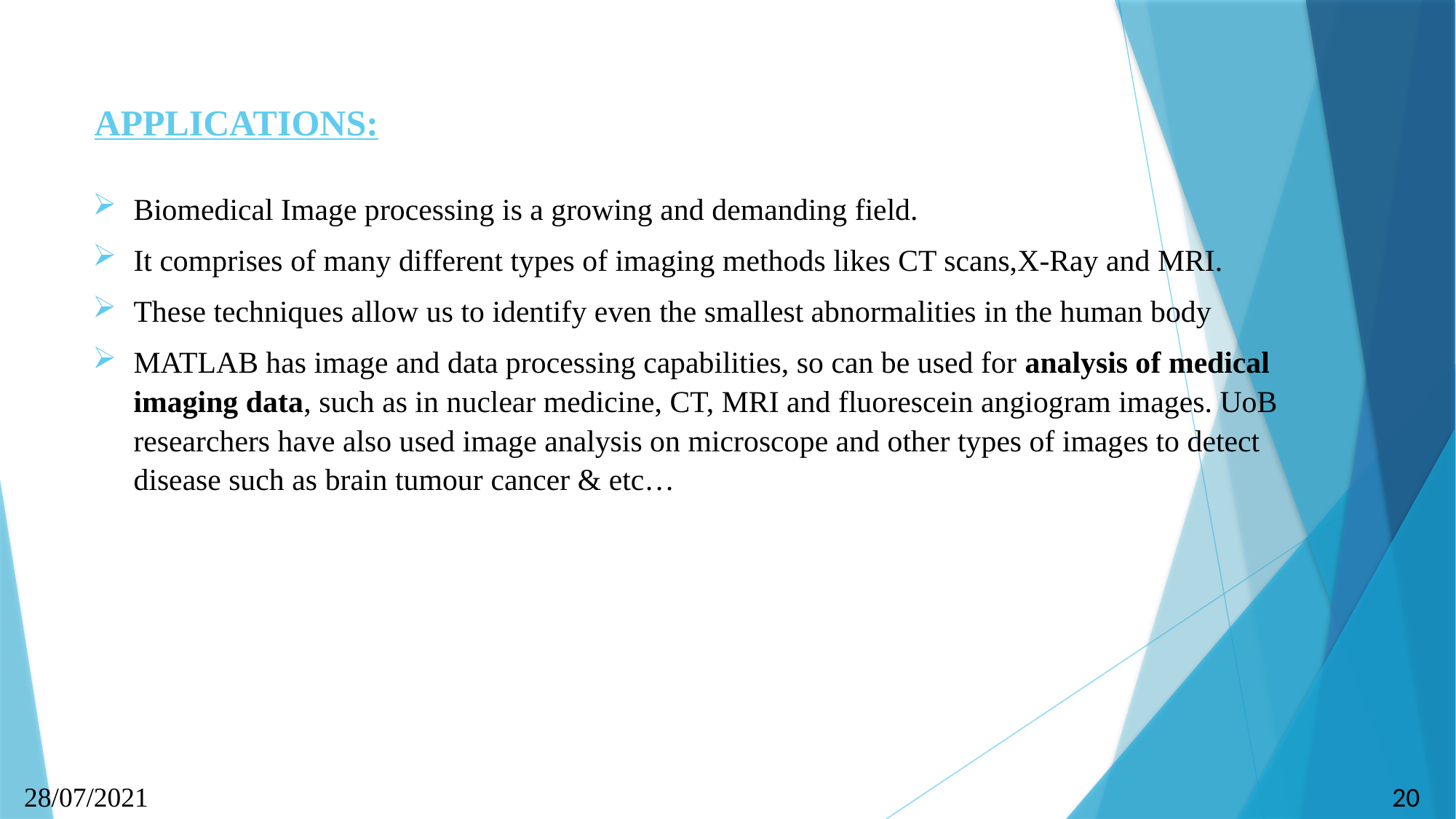

APPLICATIONS:
Biomedical Image processing is a growing and demanding field.
It comprises of many different types of imaging methods likes CT scans,X-Ray and MRI.
These techniques allow us to identify even the smallest abnormalities in the human body
MATLAB has image and data processing capabilities, so can be used for analysis of medical imaging data, such as in nuclear medicine, CT, MRI and fluorescein angiogram images. UoB researchers have also used image analysis on microscope and other types of images to detect disease such as brain tumour cancer & etc…

20
28/07/2021